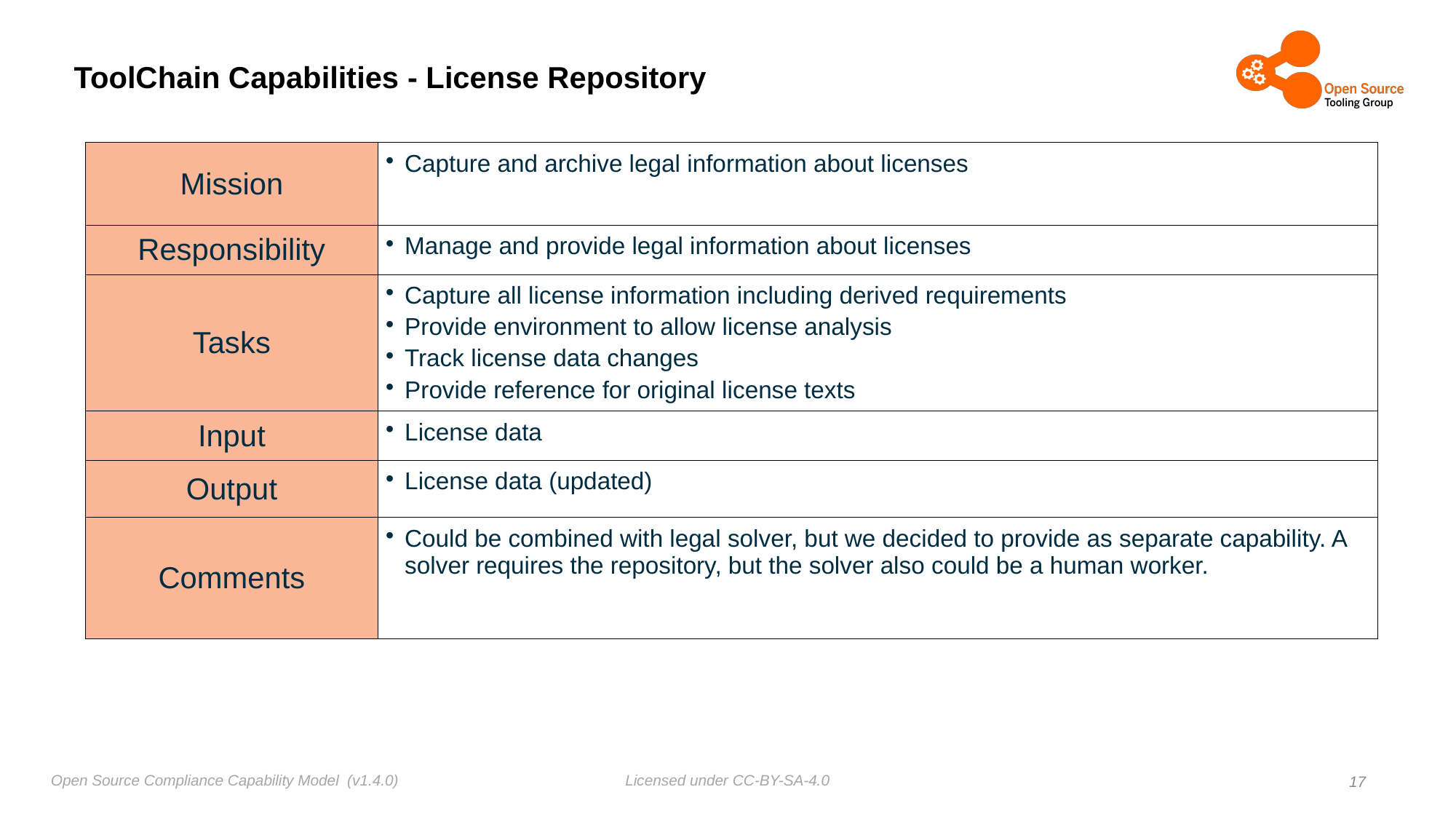

# ToolChain Capabilities - License Repository
| Mission | Capture and archive legal information about licenses |
| --- | --- |
| Responsibility | Manage and provide legal information about licenses |
| Tasks | Capture all license information including derived requirements Provide environment to allow license analysis Track license data changes Provide reference for original license texts |
| Input | License data |
| Output | License data (updated) |
| Comments | Could be combined with legal solver, but we decided to provide as separate capability. A solver requires the repository, but the solver also could be a human worker. |
17